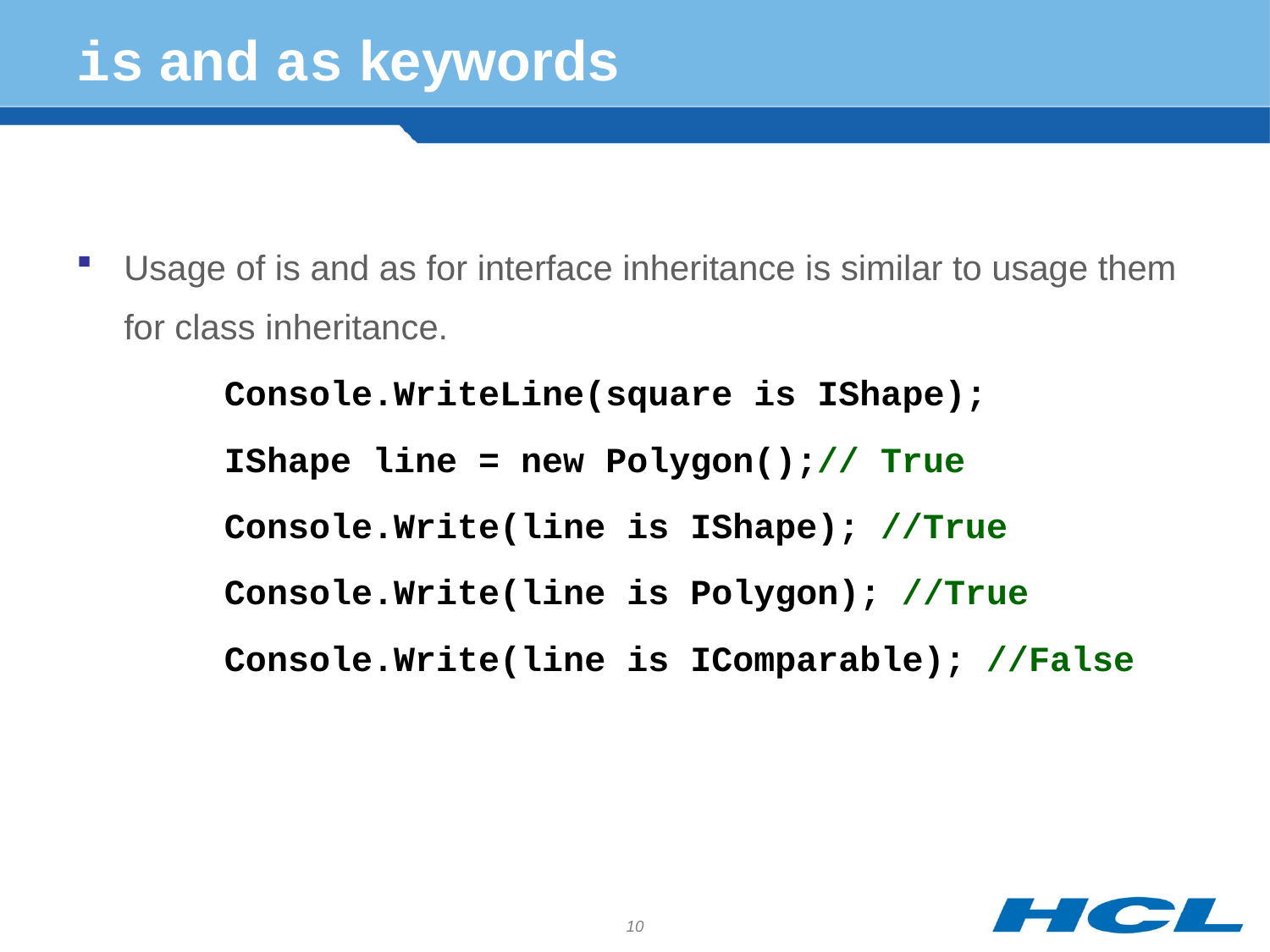

# is and as keywords
Usage of is and as for interface inheritance is similar to usage them for class inheritance.
	 Console.WriteLine(square is IShape);
       IShape line = new Polygon();// True
       Console.Write(line is IShape); //True
       Console.Write(line is Polygon); //True
       Console.Write(line is IComparable); //False
10